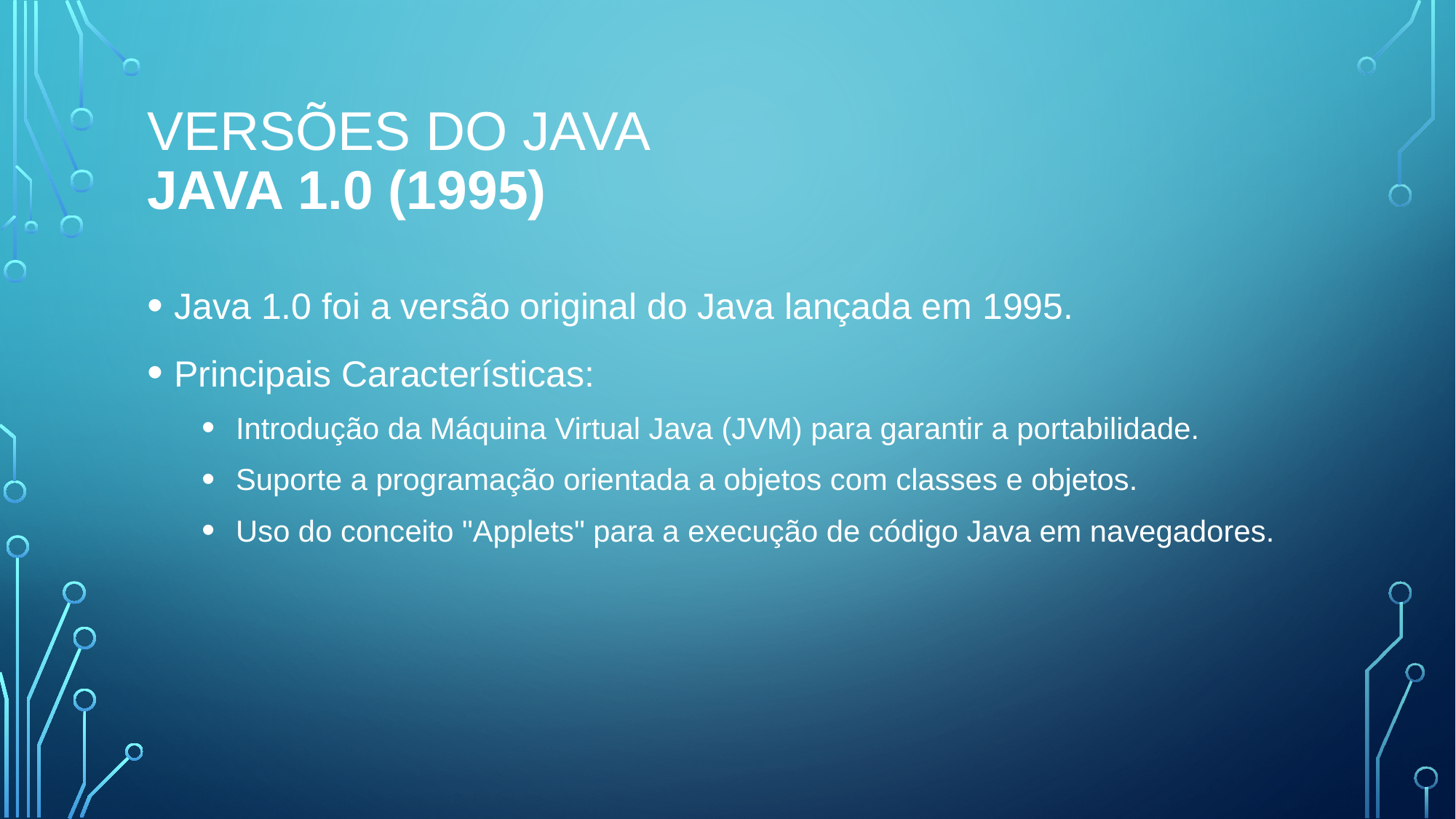

# Versões do java Java 1.0 (1995)
Java 1.0 foi a versão original do Java lançada em 1995.
Principais Características:
Introdução da Máquina Virtual Java (JVM) para garantir a portabilidade.
Suporte a programação orientada a objetos com classes e objetos.
Uso do conceito "Applets" para a execução de código Java em navegadores.